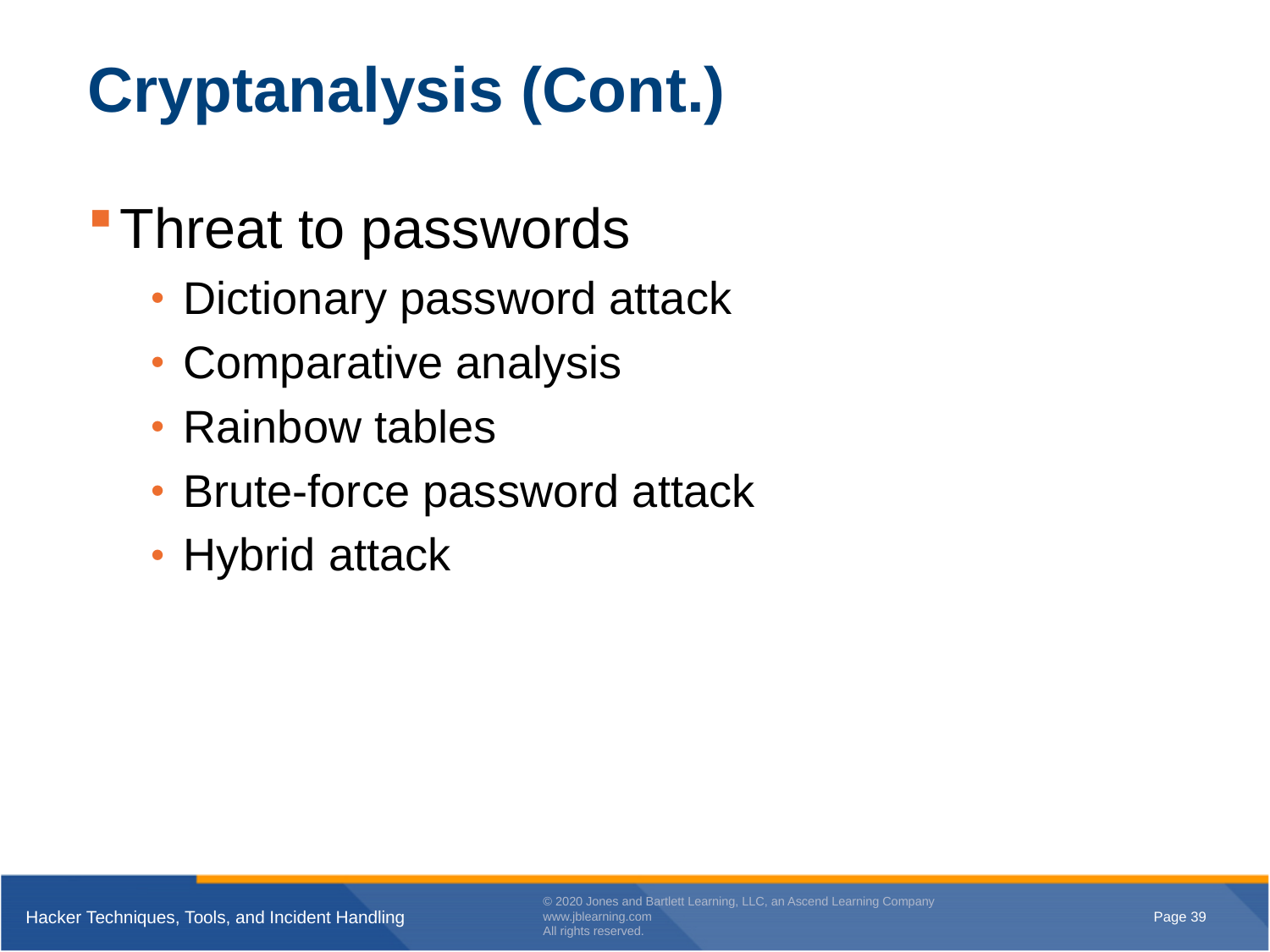

# Cryptanalysis (Cont.)
Threat to passwords
Dictionary password attack
Comparative analysis
Rainbow tables
Brute-force password attack
Hybrid attack